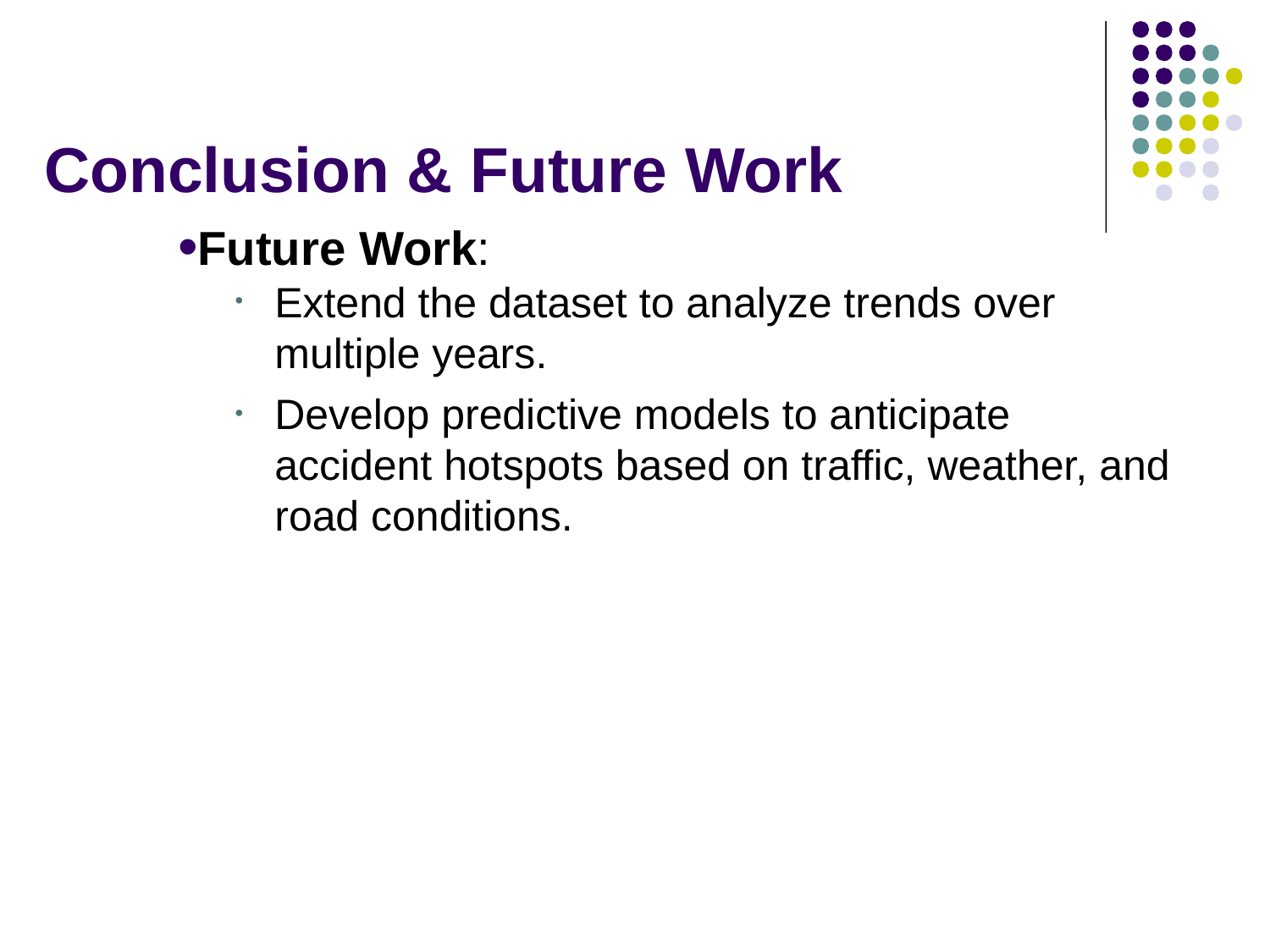

# Conclusion & Future Work
Future Work:
Extend the dataset to analyze trends over multiple years.
Develop predictive models to anticipate accident hotspots based on traffic, weather, and road conditions.